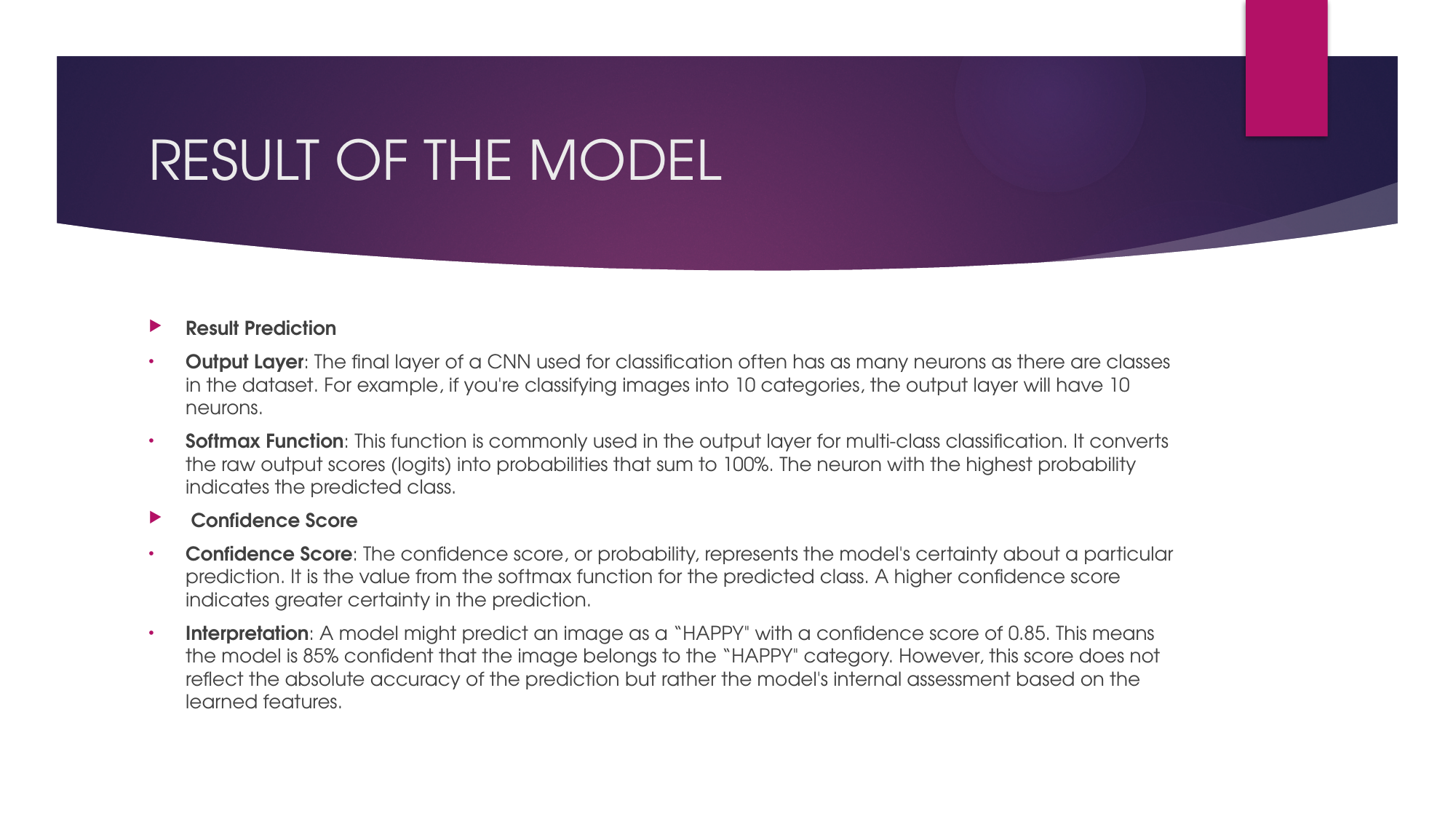

# RESULT OF THE MODEL
Result Prediction
Output Layer: The final layer of a CNN used for classification often has as many neurons as there are classes in the dataset. For example, if you're classifying images into 10 categories, the output layer will have 10 neurons.
Softmax Function: This function is commonly used in the output layer for multi-class classification. It converts the raw output scores (logits) into probabilities that sum to 100%. The neuron with the highest probability indicates the predicted class.
 Confidence Score
Confidence Score: The confidence score, or probability, represents the model's certainty about a particular prediction. It is the value from the softmax function for the predicted class. A higher confidence score indicates greater certainty in the prediction.
Interpretation: A model might predict an image as a “HAPPY" with a confidence score of 0.85. This means the model is 85% confident that the image belongs to the “HAPPY" category. However, this score does not reflect the absolute accuracy of the prediction but rather the model's internal assessment based on the learned features.